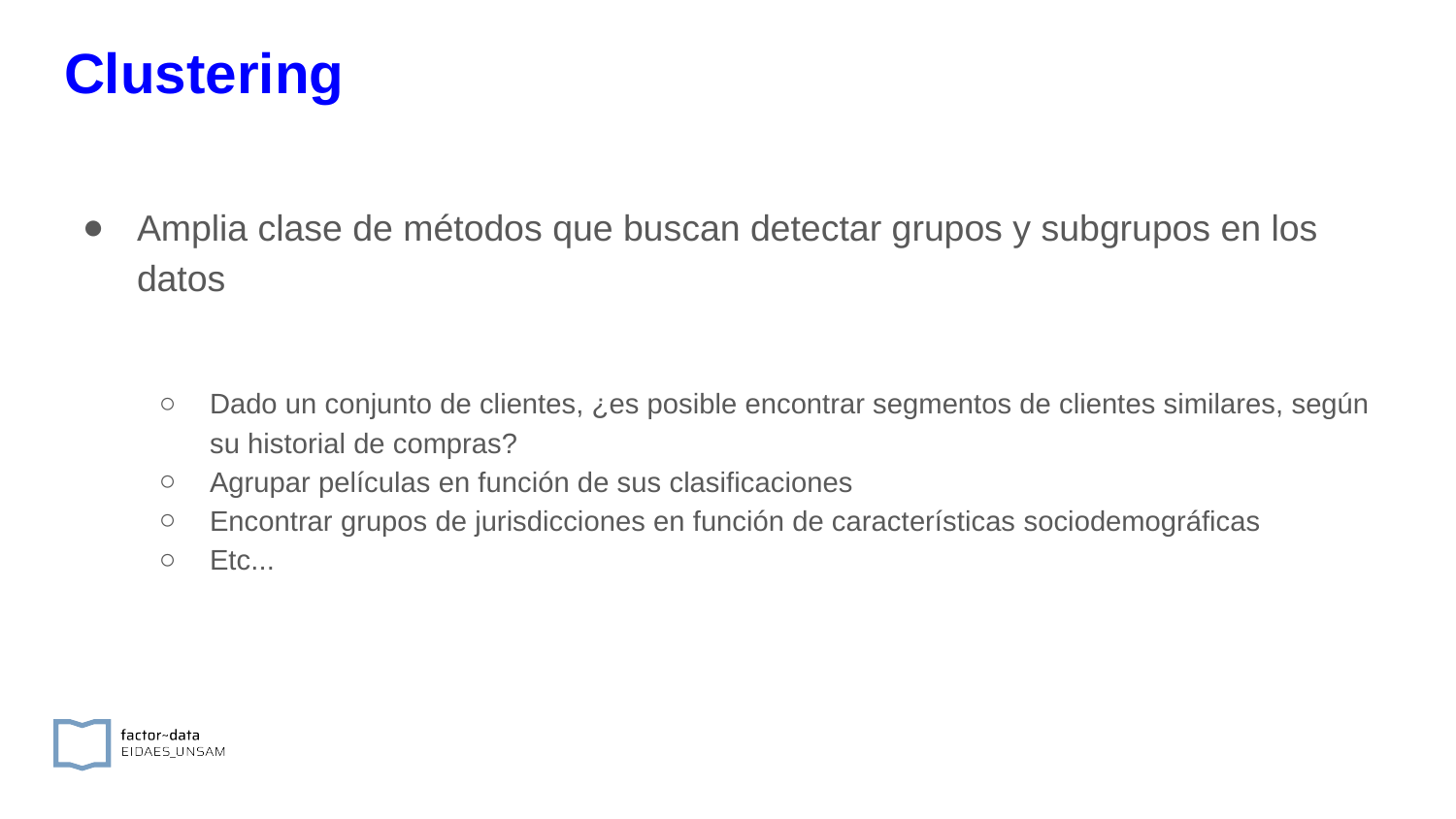

Clustering
Amplia clase de métodos que buscan detectar grupos y subgrupos en los datos

Dado un conjunto de clientes, ¿es posible encontrar segmentos de clientes similares, según su historial de compras?
Agrupar películas en función de sus clasificaciones
Encontrar grupos de jurisdicciones en función de características sociodemográficas
Etc...